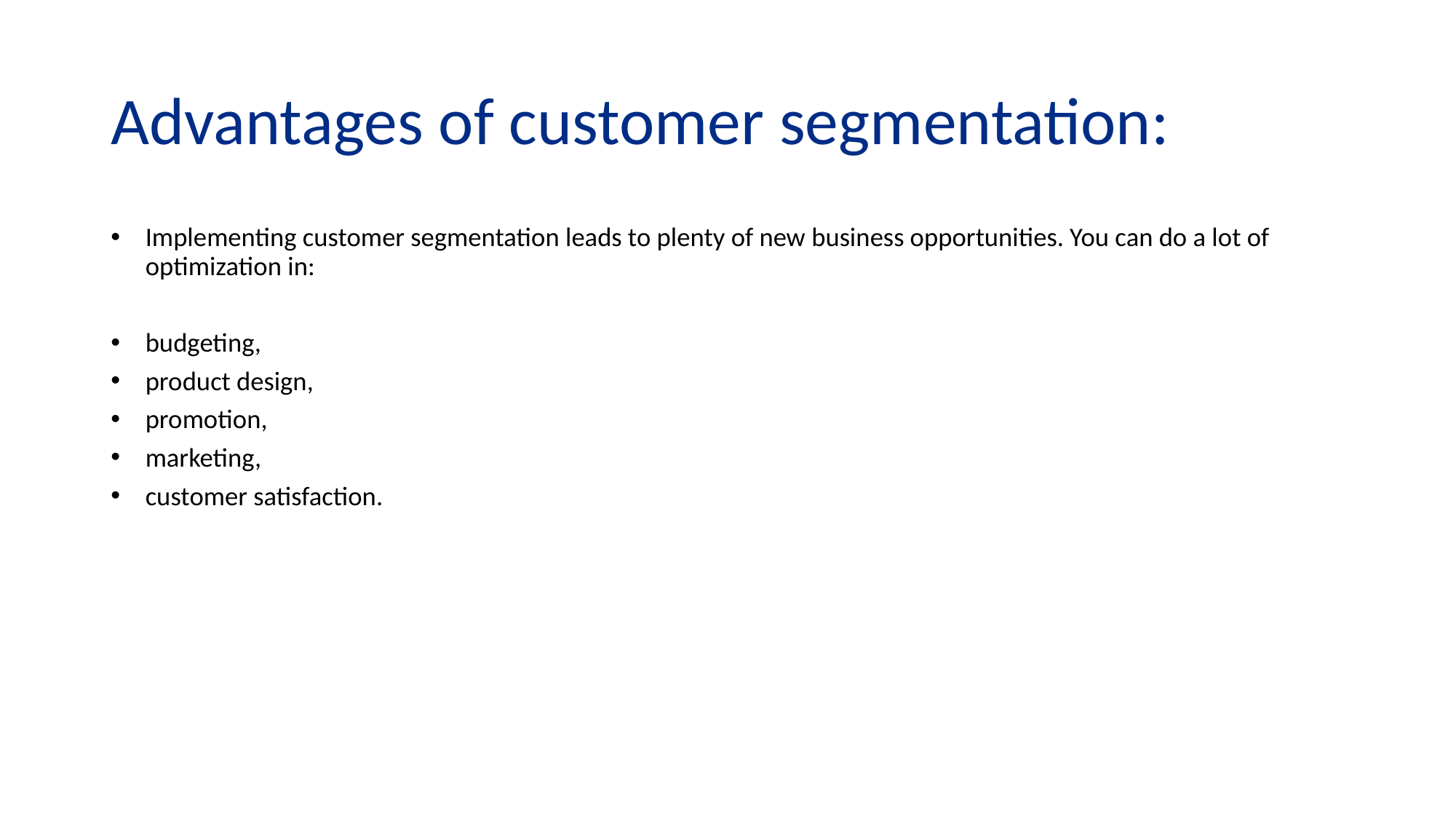

# Advantages of customer segmentation:
Implementing customer segmentation leads to plenty of new business opportunities. You can do a lot of optimization in:

budgeting,
product design,
promotion,
marketing,
customer satisfaction.